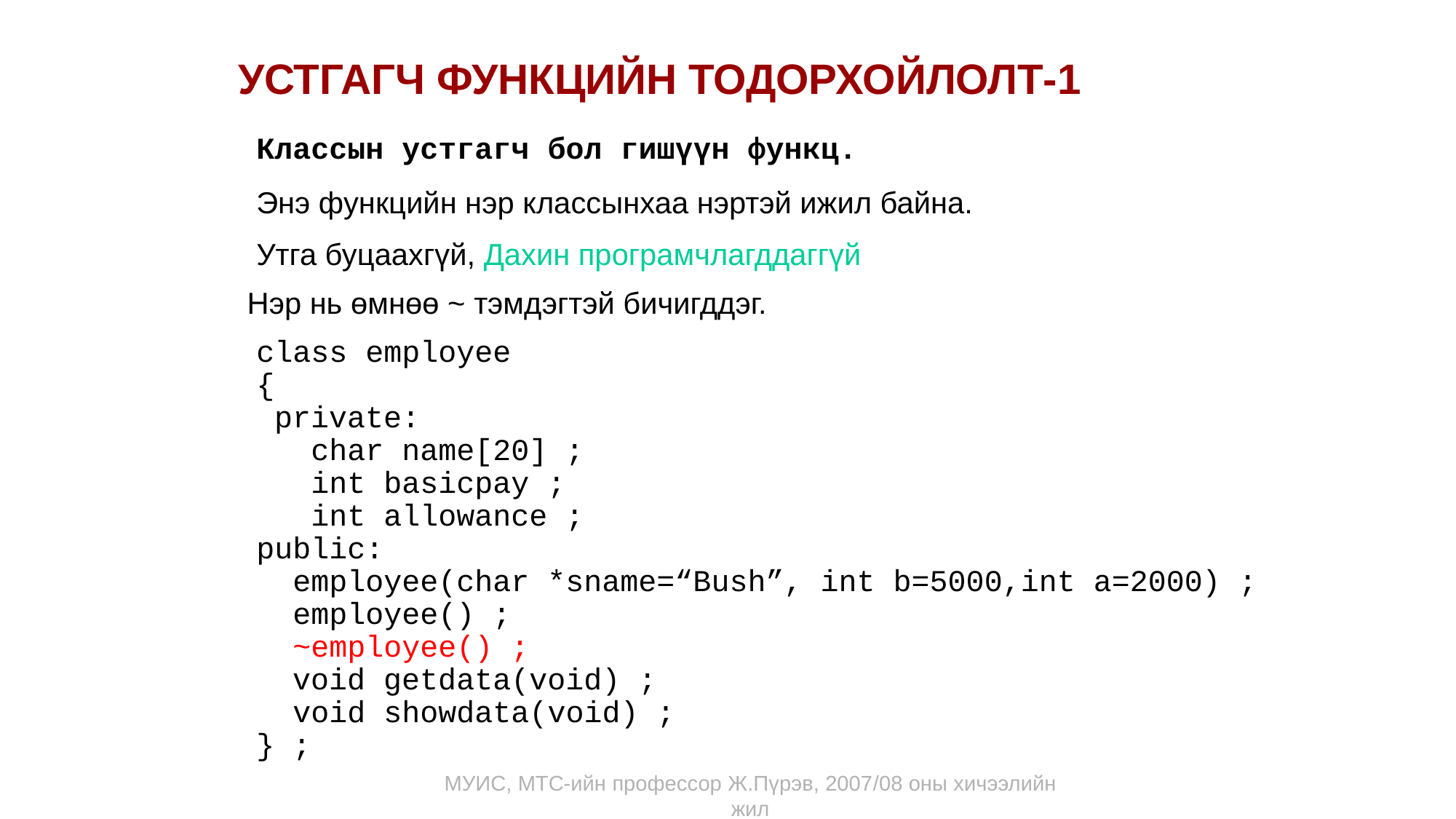

УСТГАГЧ ФУНКЦИЙН ТОДОРХОЙЛОЛТ-1
Классын устгагч бол гишүүн функц.
Энэ функцийн нэр классынхаа нэртэй ижил байна.
Утга буцаахгүй, Дахин програмчлагддаггүй
Нэр нь өмнөө ~ тэмдэгтэй бичигддэг.
class emрloyee
{
 private:
   char name[20] ;
   int basicpay ;
   int allowance ;
public:
  employee(char *sname=“Bush”, int b=5000,int a=2000) ;
  employee() ;
  ~employee() ;
  void getdata(void) ;
  void showdata(void) ;
} ;

МУИС, МТС-ийн профессор Ж.Пүрэв, 2007/08 оны хичээлийн жил